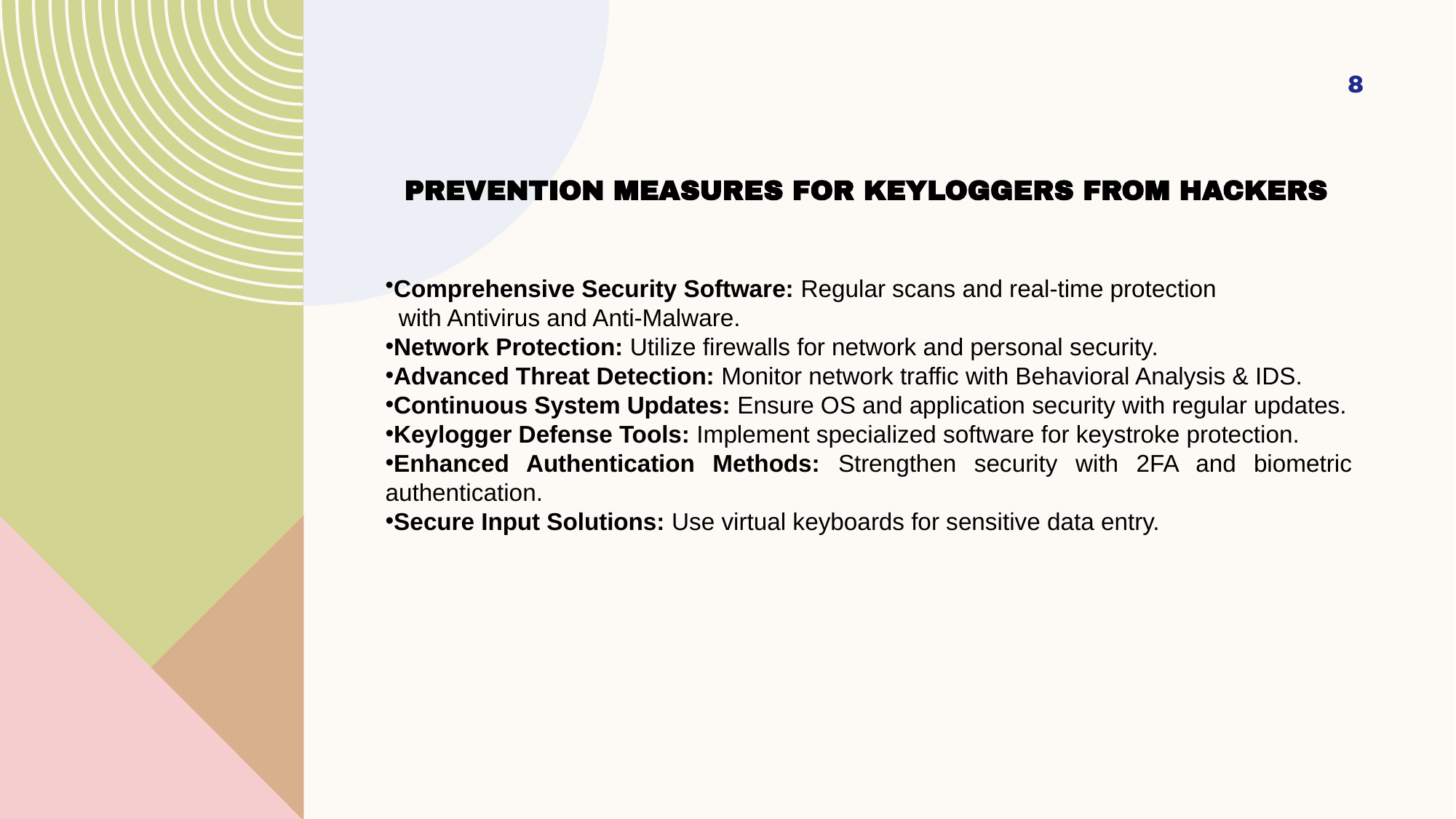

8
# Prevention Measures for keyloggers from hackers
Comprehensive Security Software: Regular scans and real-time protection
  with Antivirus and Anti-Malware.
Network Protection: Utilize firewalls for network and personal security.
Advanced Threat Detection: Monitor network traffic with Behavioral Analysis & IDS.
Continuous System Updates: Ensure OS and application security with regular updates.
Keylogger Defense Tools: Implement specialized software for keystroke protection.
Enhanced Authentication Methods: Strengthen security with 2FA and biometric authentication.
Secure Input Solutions: Use virtual keyboards for sensitive data entry.